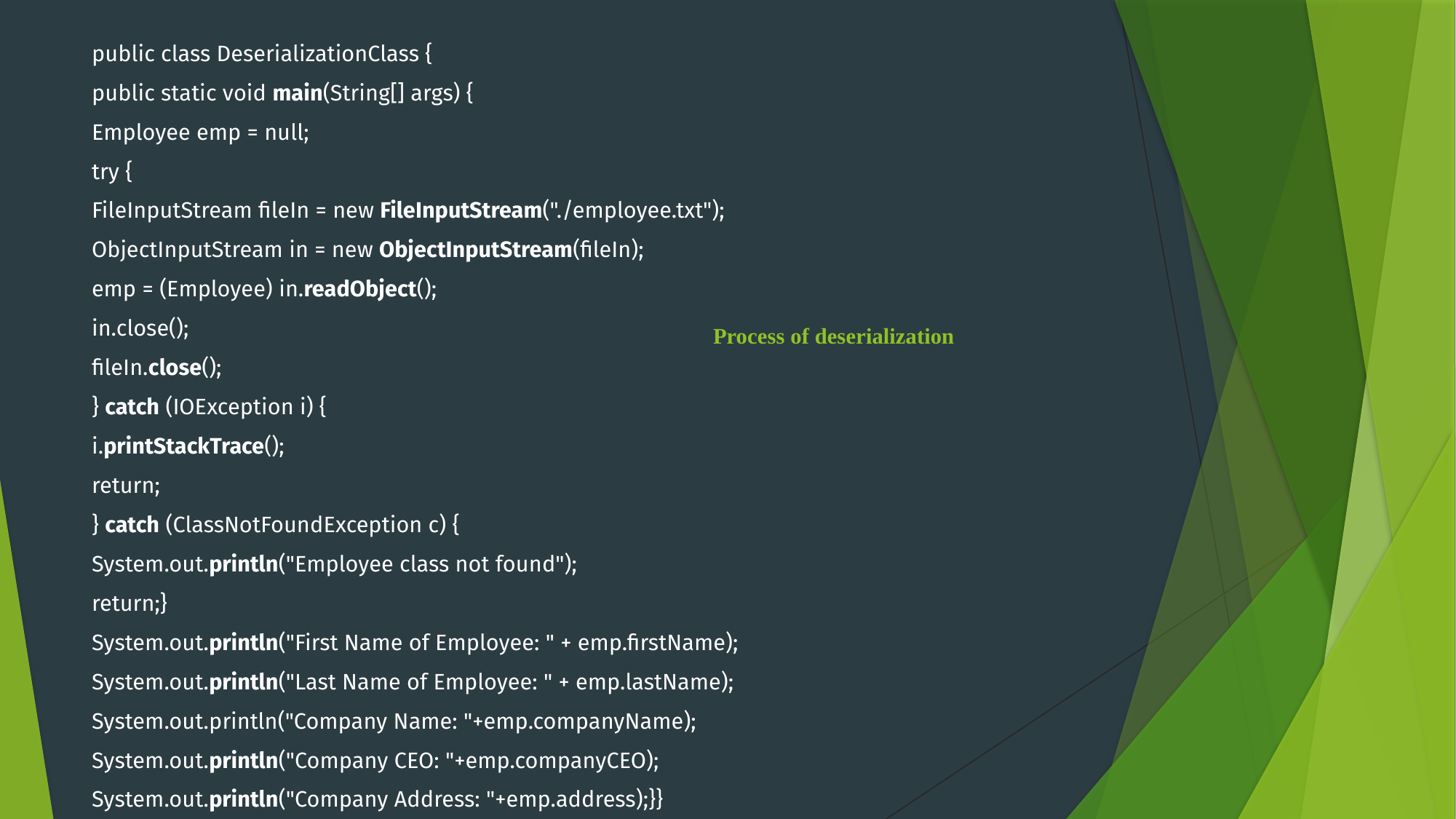

public class DeserializationClass {
public static void main(String[] args) {
Employee emp = null;
try {
FileInputStream fileIn = new FileInputStream("./employee.txt");
ObjectInputStream in = new ObjectInputStream(fileIn);
emp = (Employee) in.readObject();
in.close();
fileIn.close();
} catch (IOException i) {
i.printStackTrace();
return;
} catch (ClassNotFoundException c) {
System.out.println("Employee class not found");
return;}
System.out.println("First Name of Employee: " + emp.firstName);
System.out.println("Last Name of Employee: " + emp.lastName);
System.out.println("Company Name: "+emp.companyName);
System.out.println("Company CEO: "+emp.companyCEO);
System.out.println("Company Address: "+emp.address);}}

# Process of deserialization